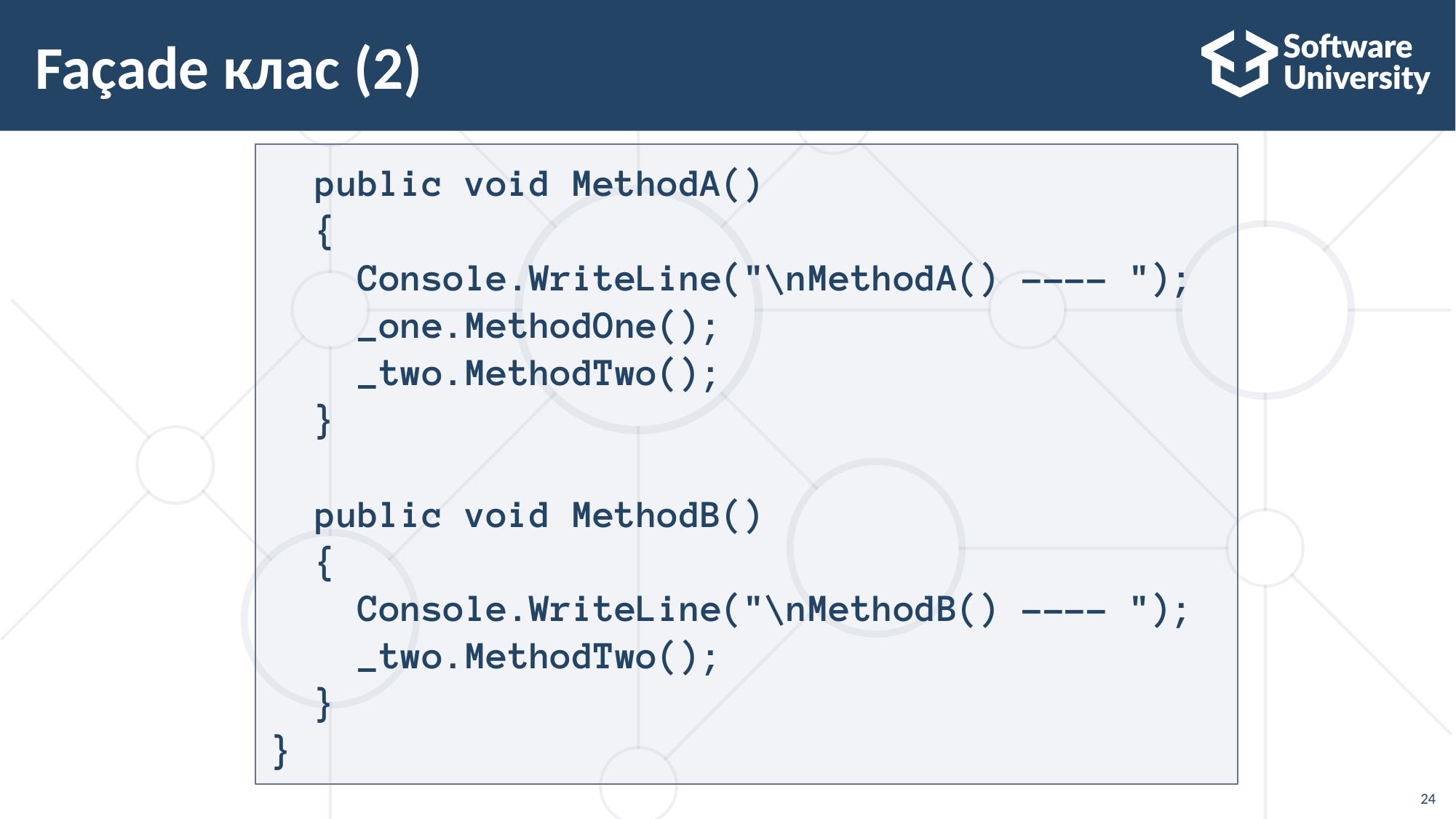

# Façade клас (2)
  public void MethodA()
  {
    Console.WriteLine("\nMethodA() ---- ");
    _one.MethodOne();
    _two.MethodTwo();
  }

  public void MethodB()
  {
    Console.WriteLine("\nMethodB() ---- ");
    _two.MethodTwo();
  }
}
24